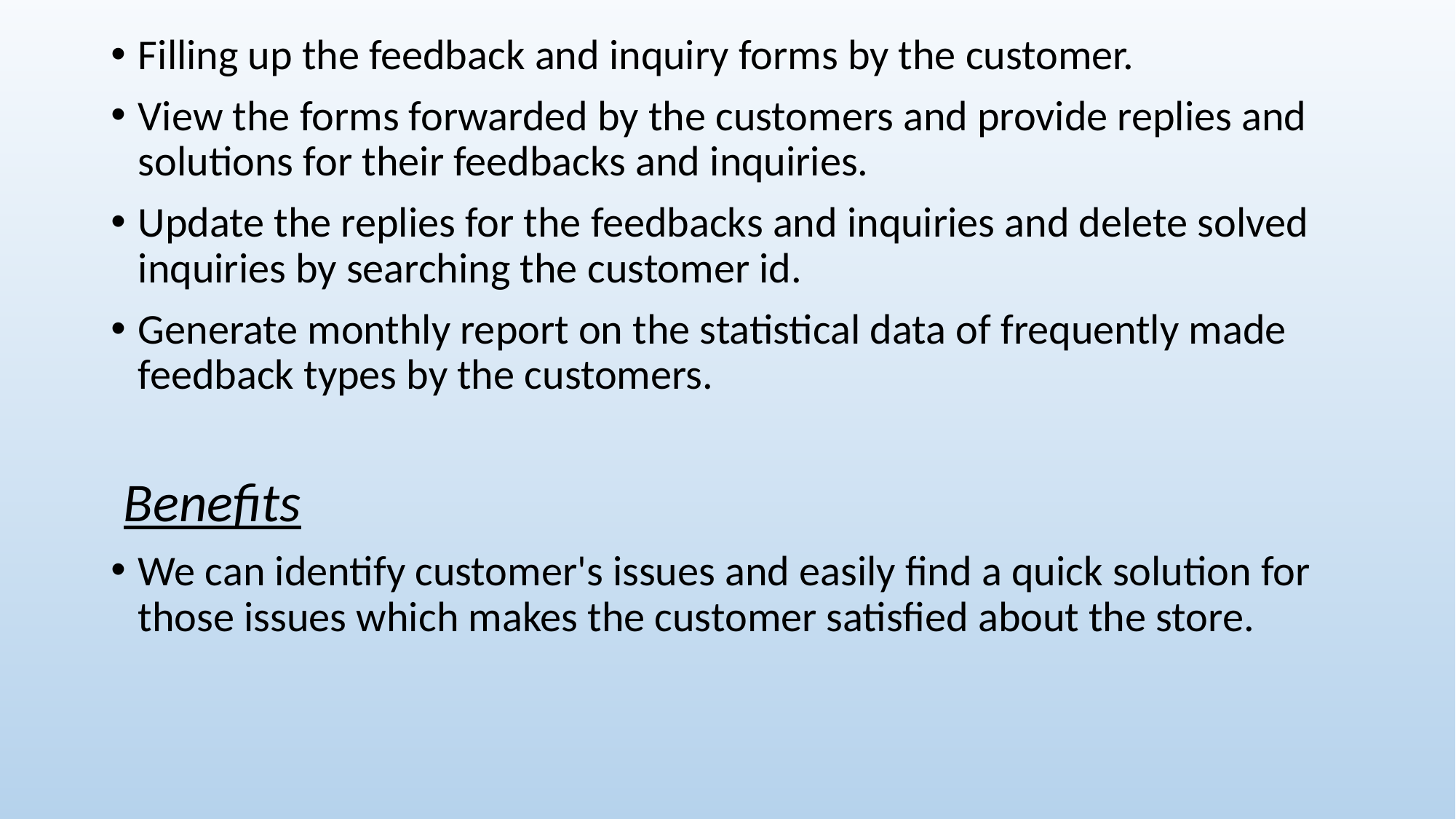

Filling up the feedback and inquiry forms by the customer.
View the forms forwarded by the customers and provide replies and solutions for their feedbacks and inquiries.
Update the replies for the feedbacks and inquiries and delete solved inquiries by searching the customer id.
Generate monthly report on the statistical data of frequently made feedback types by the customers.

 Benefits
We can identify customer's issues and easily find a quick solution for those issues which makes the customer satisfied about the store.